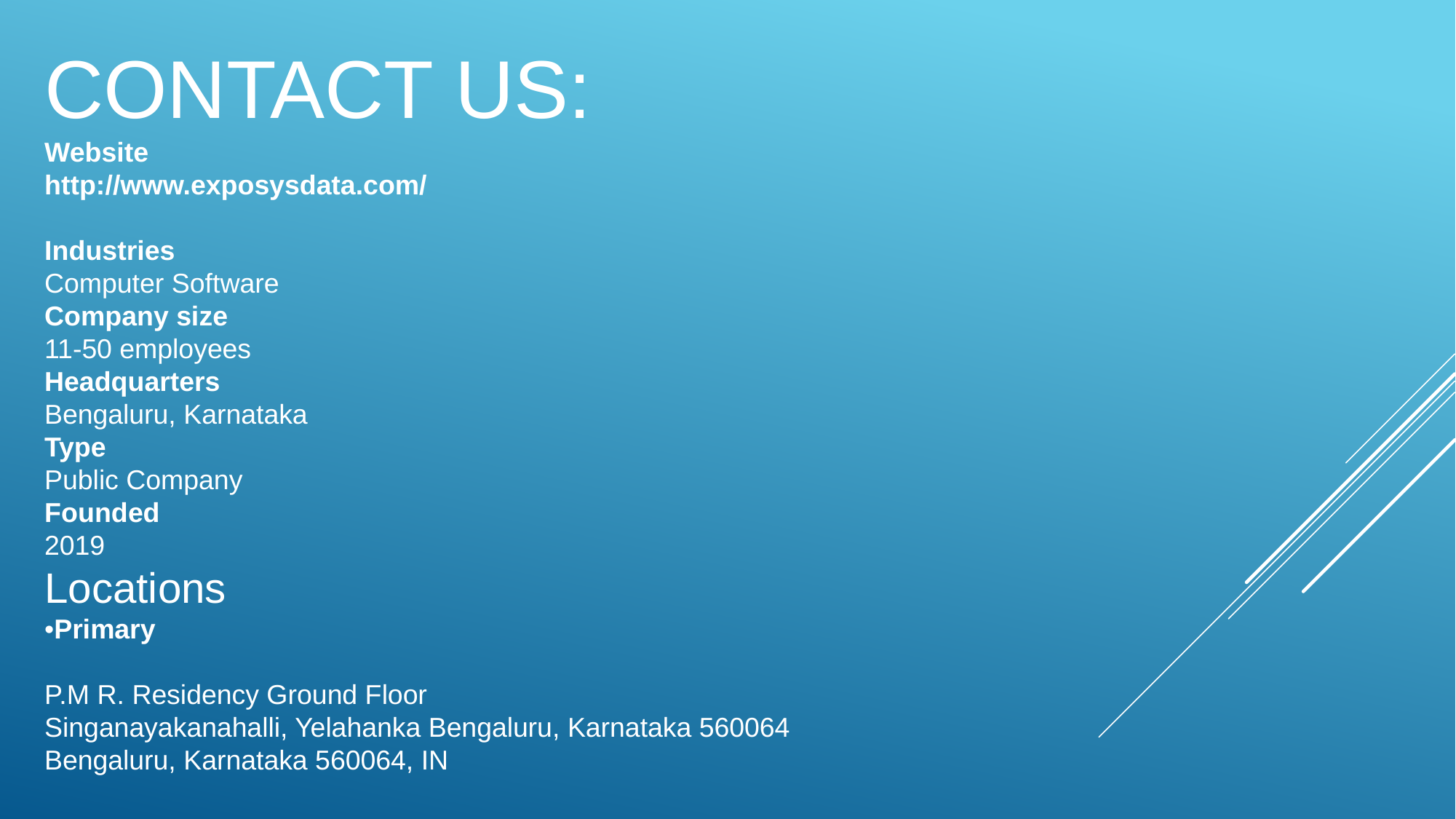

CONTACT US:
Website
http://www.exposysdata.com/

Industries
Computer Software
Company size
11-50 employees
Headquarters
Bengaluru, Karnataka
Type
Public Company
Founded
2019
Locations
•Primary

P.M R. Residency Ground Floor
Singanayakanahalli, Yelahanka Bengaluru, Karnataka 560064
Bengaluru, Karnataka 560064, IN